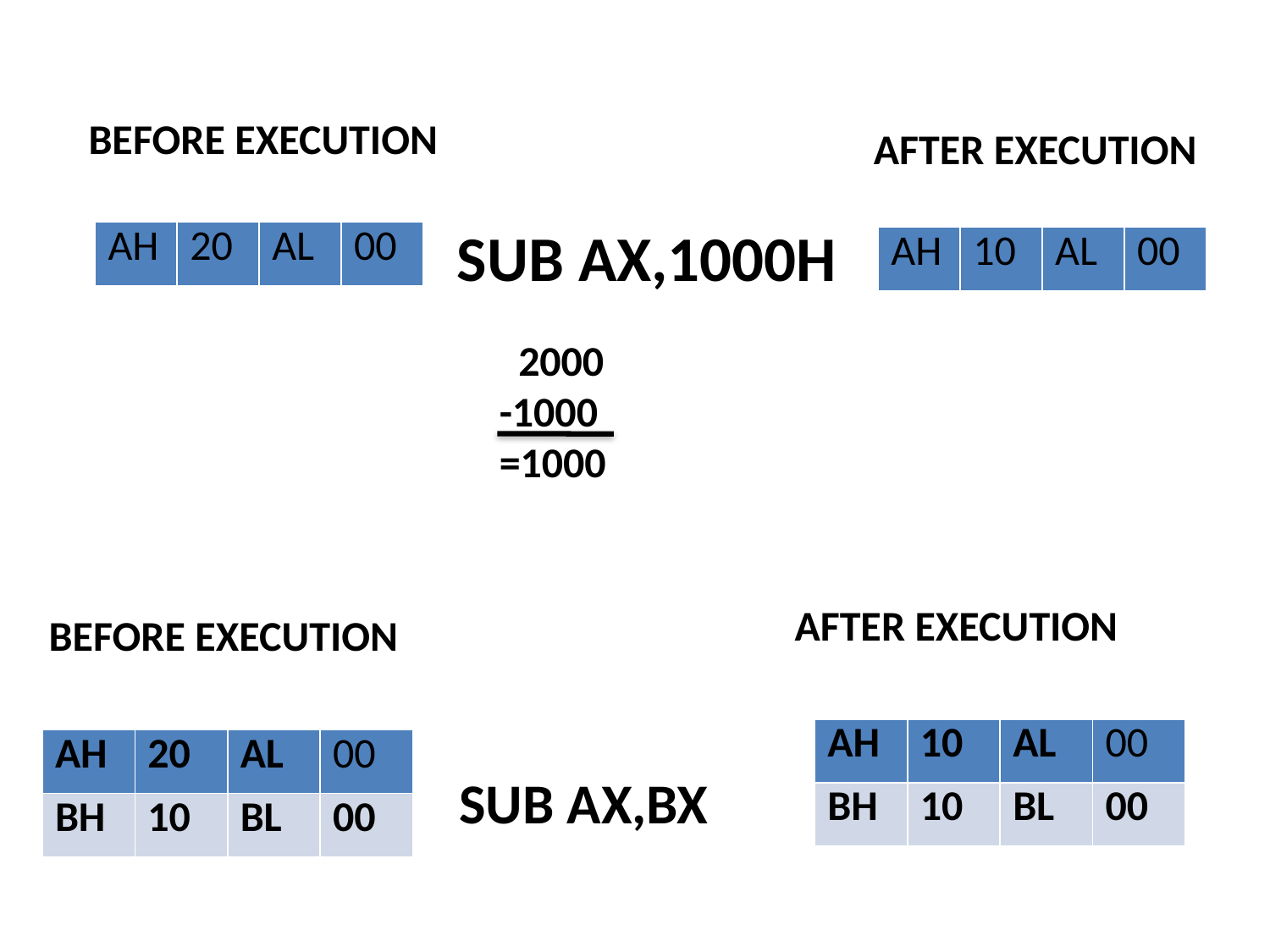

BEFORE EXECUTION
        AFTER EXECUTION
SUB AX,1000H
| AH | 20 | AL | 00 |
| --- | --- | --- | --- |
| AH | 10 | AL | 00 |
| --- | --- | --- | --- |
  2000
-1000
=1000
        AFTER EXECUTION
BEFORE EXECUTION
| AH | 10 | AL | 00 |
| --- | --- | --- | --- |
| BH | 10 | BL | 00 |
| AH | 20 | AL | 00 |
| --- | --- | --- | --- |
| BH | 10 | BL | 00 |
 SUB AX,BX